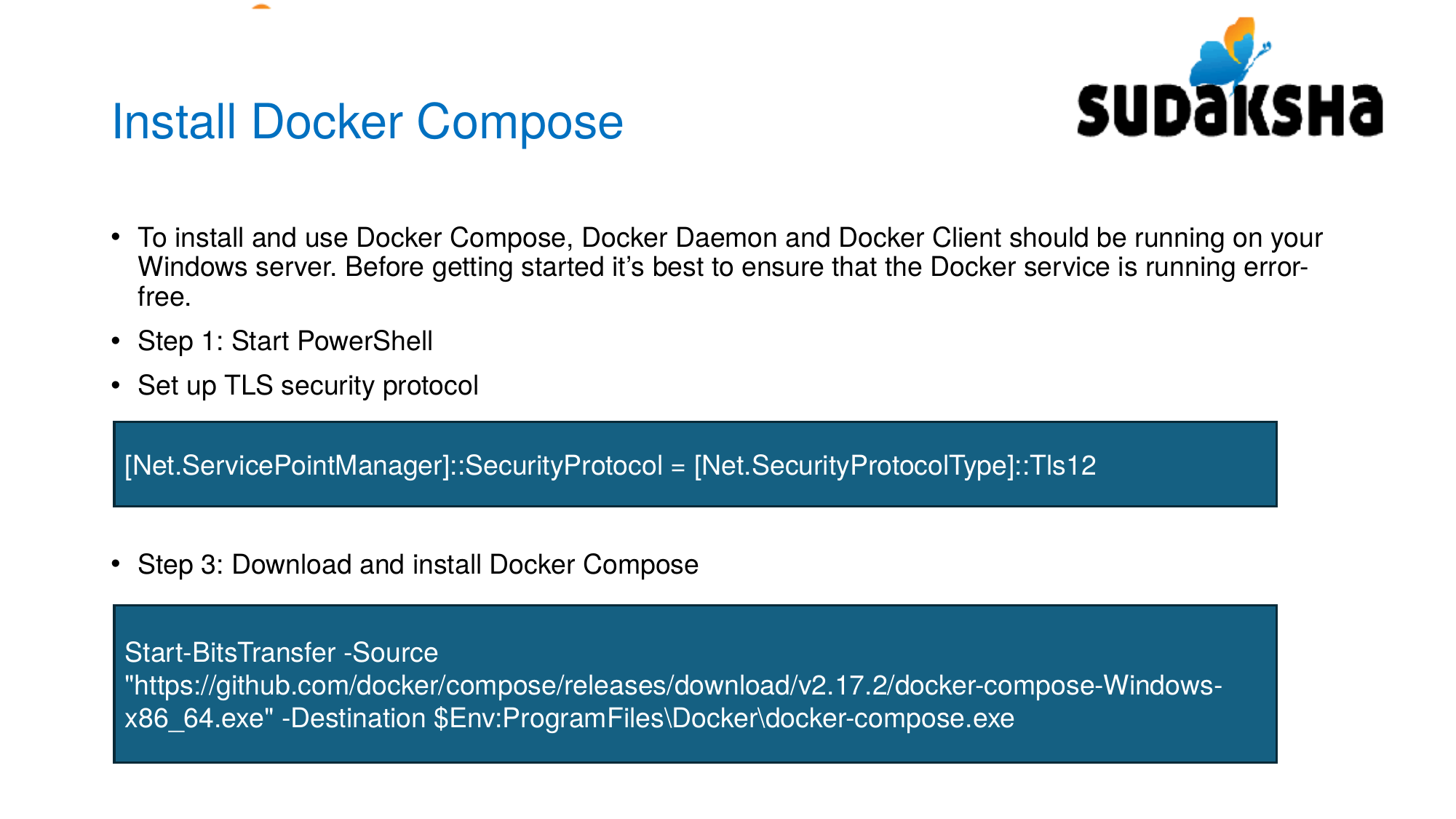

# Install Docker Compose
To install and use Docker Compose, Docker Daemon and Docker Client should be running on your Windows server. Before getting started it’s best to ensure that the Docker service is running error-free.
Step 1: Start PowerShell
Set up TLS security protocol

Step 3: Download and install Docker Compose
[Net.ServicePointManager]::SecurityProtocol = [Net.SecurityProtocolType]::Tls12
Start-BitsTransfer -Source "https://github.com/docker/compose/releases/download/v2.17.2/docker-compose-Windows-x86_64.exe" -Destination $Env:ProgramFiles\Docker\docker-compose.exe